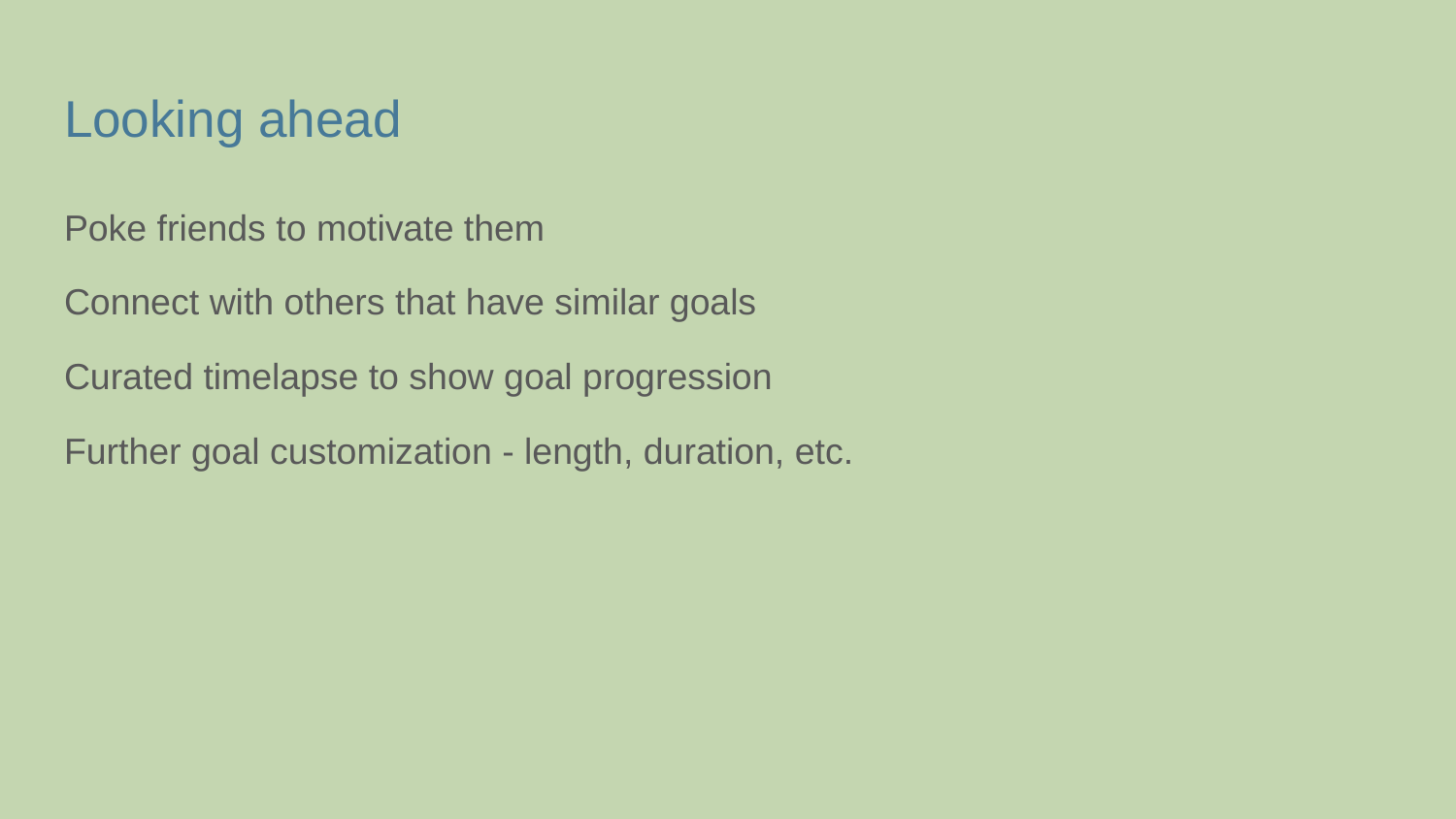

# Looking ahead
Poke friends to motivate them
Connect with others that have similar goals
Curated timelapse to show goal progression
Further goal customization - length, duration, etc.